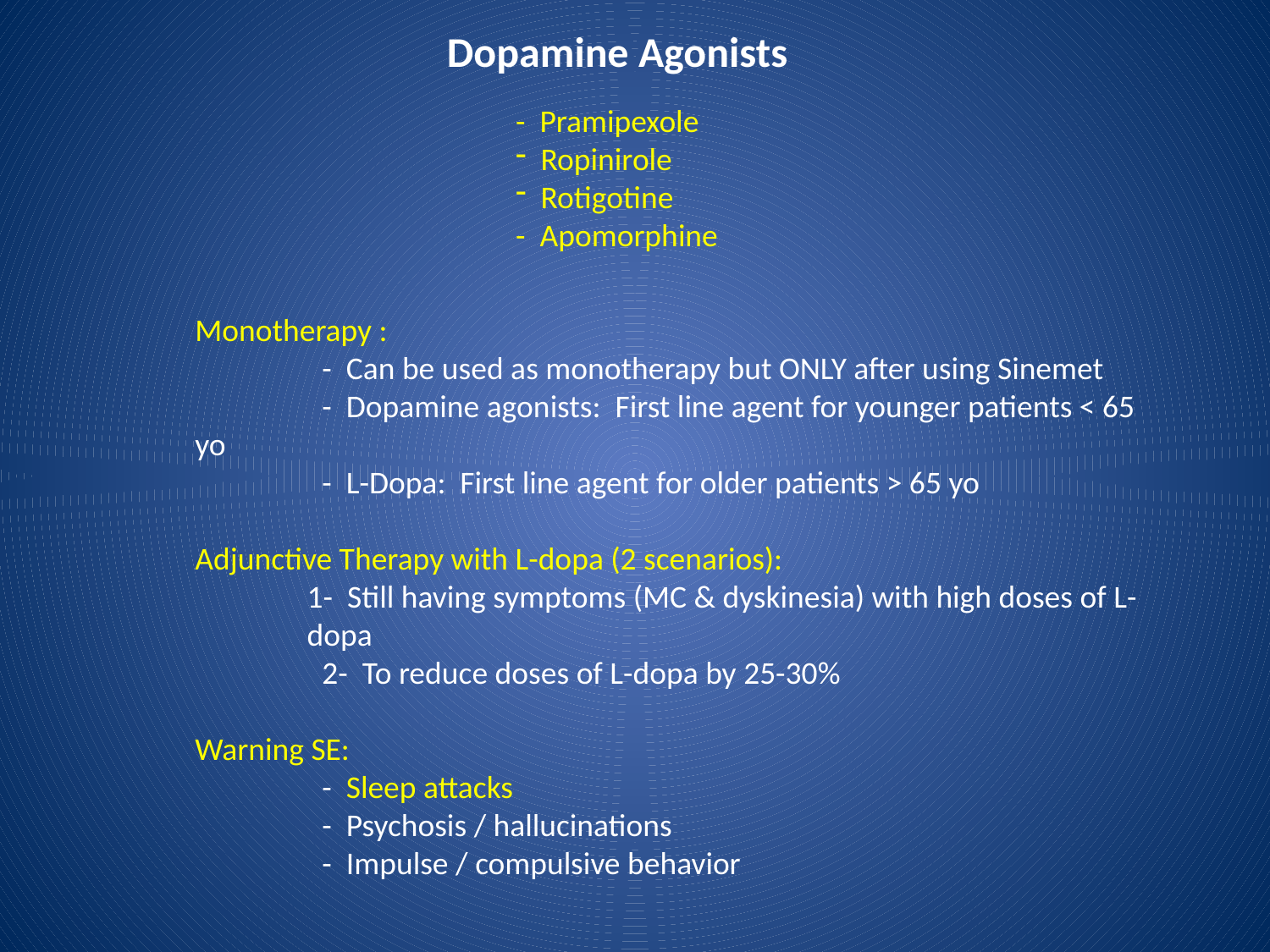

# Dopamine Agonists
-  Pramipexole
  Ropinirole
  Rotigotine
-  Apomorphine
Monotherapy :
	-  Can be used as monotherapy but ONLY after using Sinemet
	-  Dopamine agonists:  First line agent for younger patients < 65 yo
	-  L-Dopa:  First line agent for older patients > 65 yo

Adjunctive Therapy with L-dopa (2 scenarios):
	1-  Still having symptoms (MC & dyskinesia) with high doses of L-dopa
	2-  To reduce doses of L-dopa by 25-30%

Warning SE:
	-  Sleep attacks
	-  Psychosis / hallucinations
	-  Impulse / compulsive behavior